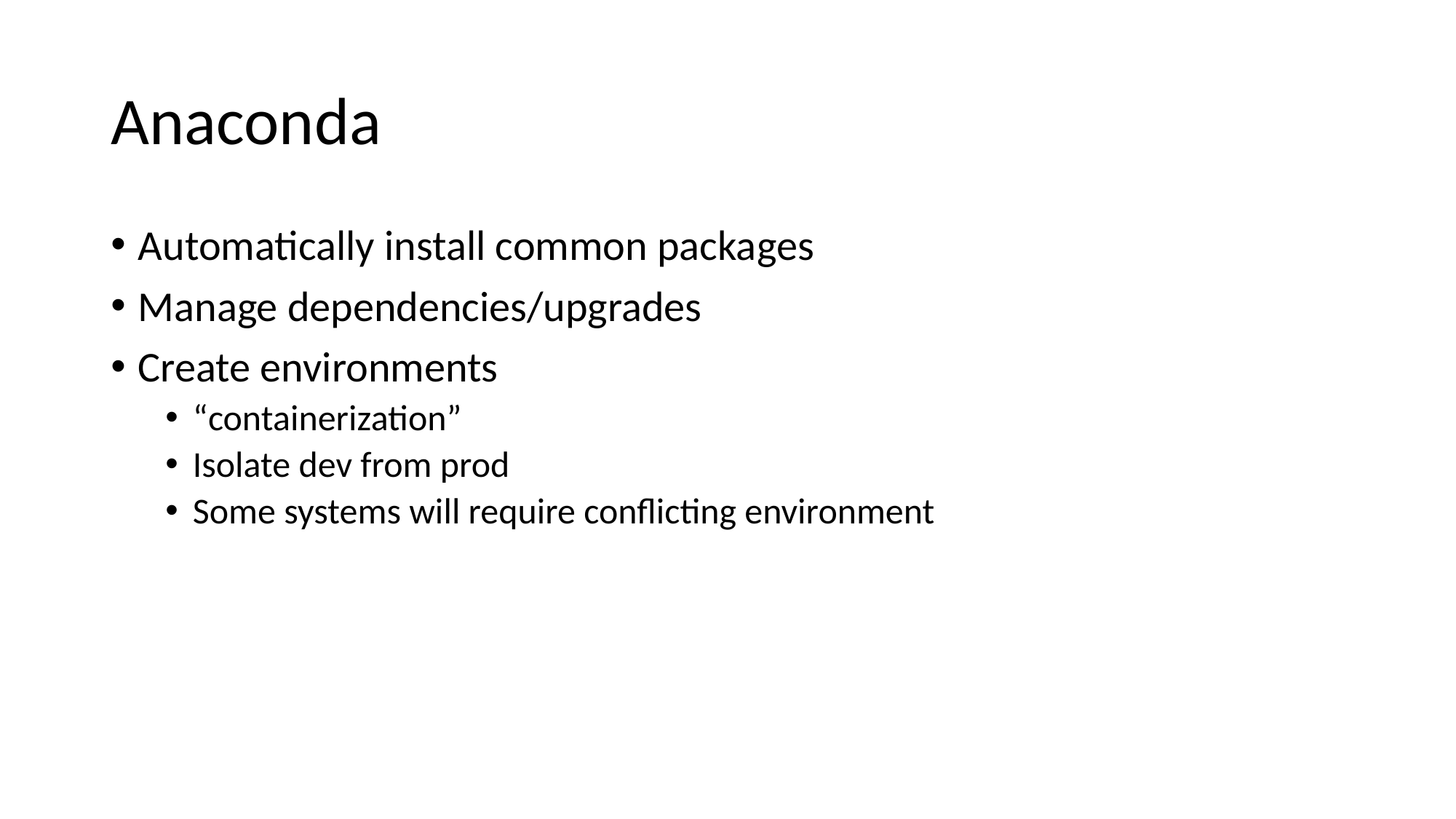

# Anaconda
Automatically install common packages
Manage dependencies/upgrades
Create environments
“containerization”
Isolate dev from prod
Some systems will require conflicting environment